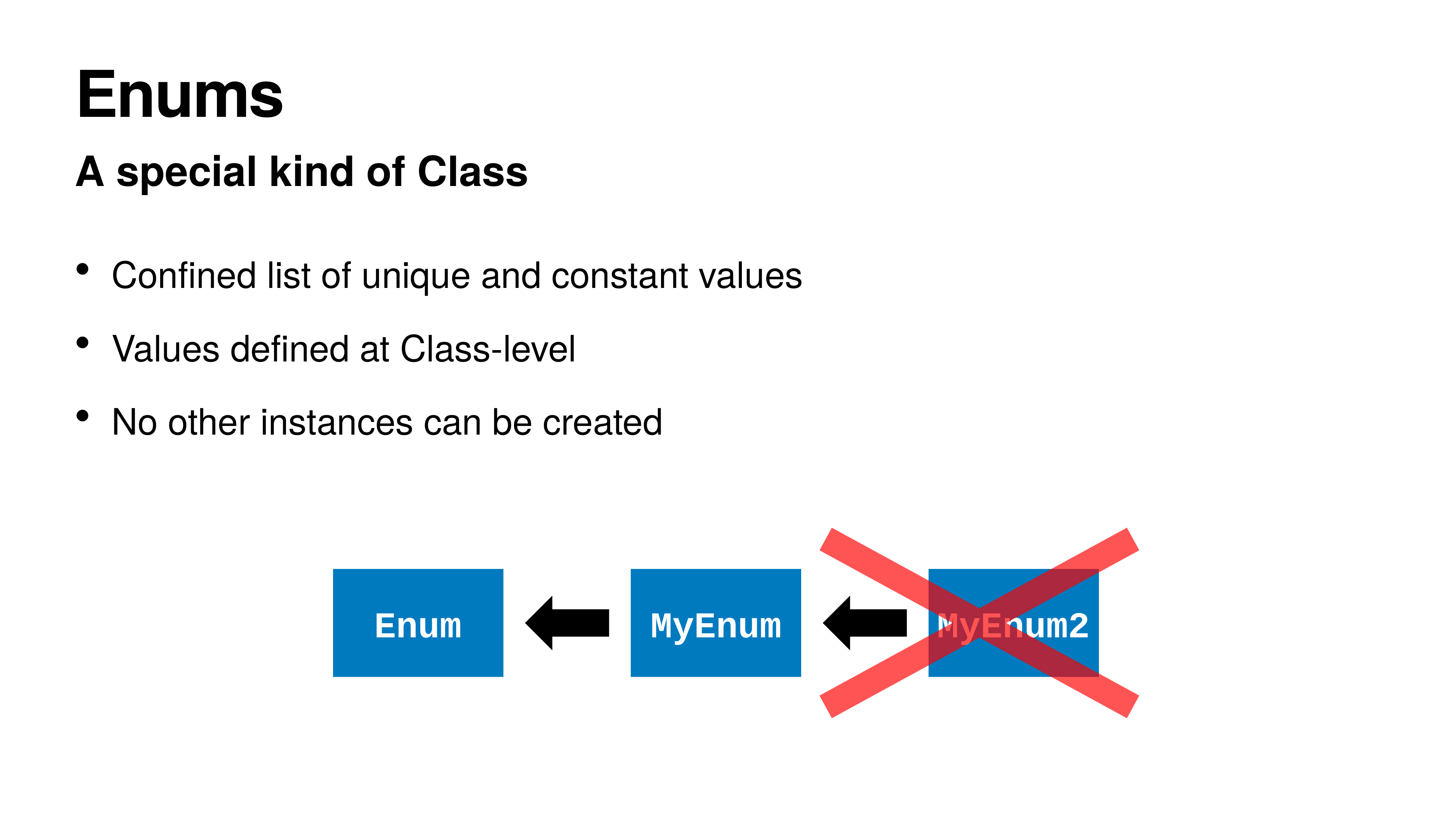

# Enums
A special kind of Class
Confined list of unique and constant values
Values defined at Class-level
No other instances can be created

Enum

MyEnum

MyEnum2